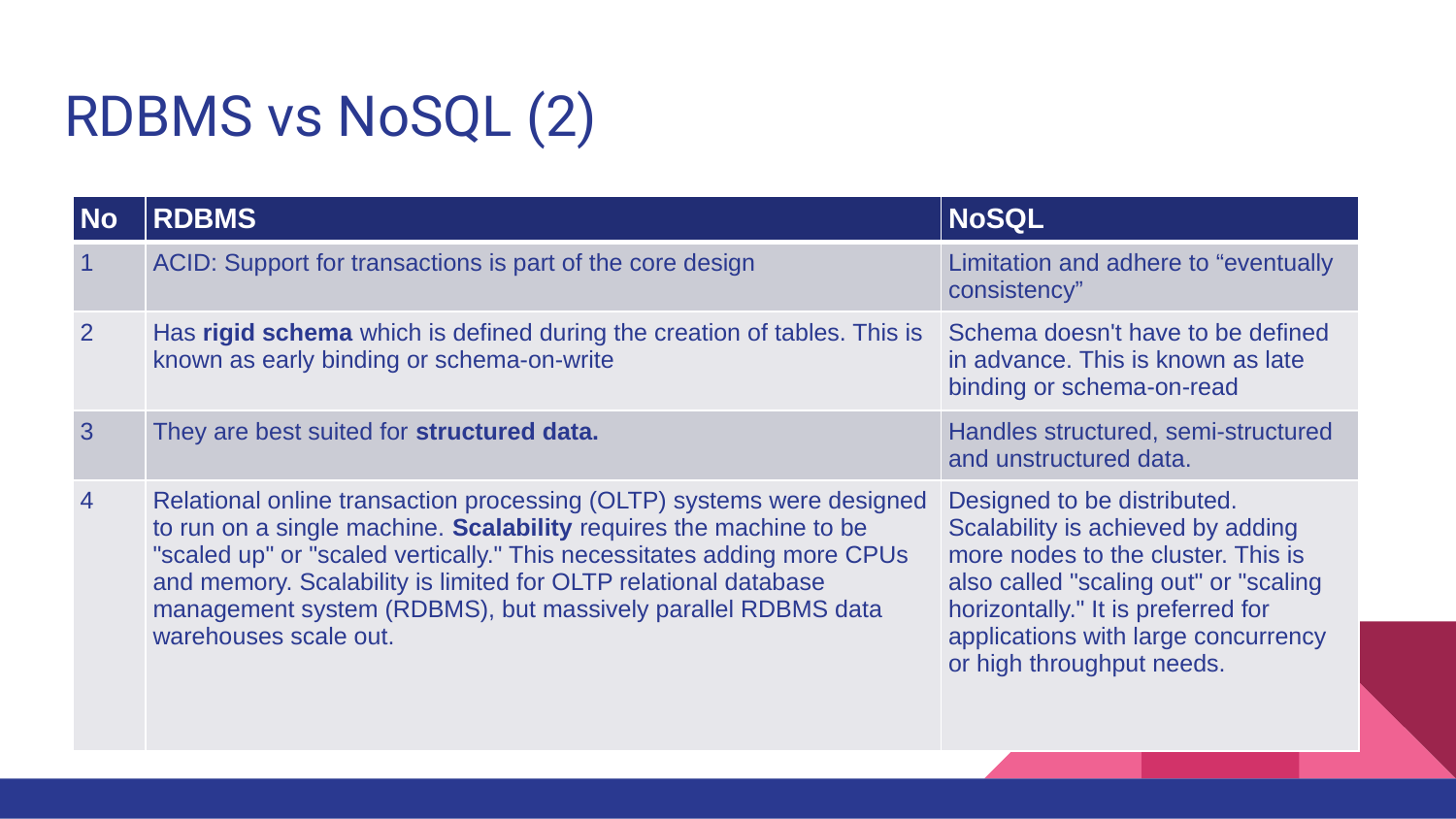

# RDBMS vs NoSQL (2)

| No | RDBMS | NoSQL |
| --- | --- | --- |
| 1 | ACID: Support for transactions is part of the core design | Limitation and adhere to “eventually consistency” |
| 2 | Has rigid schema which is defined during the creation of tables. This is known as early binding or schema-on-write | Schema doesn't have to be defined in advance. This is known as late binding or schema-on-read |
| 3 | They are best suited for structured data. | Handles structured, semi-structured and unstructured data. |
| 4 | Relational online transaction processing (OLTP) systems were designed to run on a single machine. Scalability requires the machine to be "scaled up" or "scaled vertically." This necessitates adding more CPUs and memory. Scalability is limited for OLTP relational database management system (RDBMS), but massively parallel RDBMS data warehouses scale out. | Designed to be distributed. Scalability is achieved by adding more nodes to the cluster. This is also called "scaling out" or "scaling horizontally." It is preferred for applications with large concurrency or high throughput needs. |